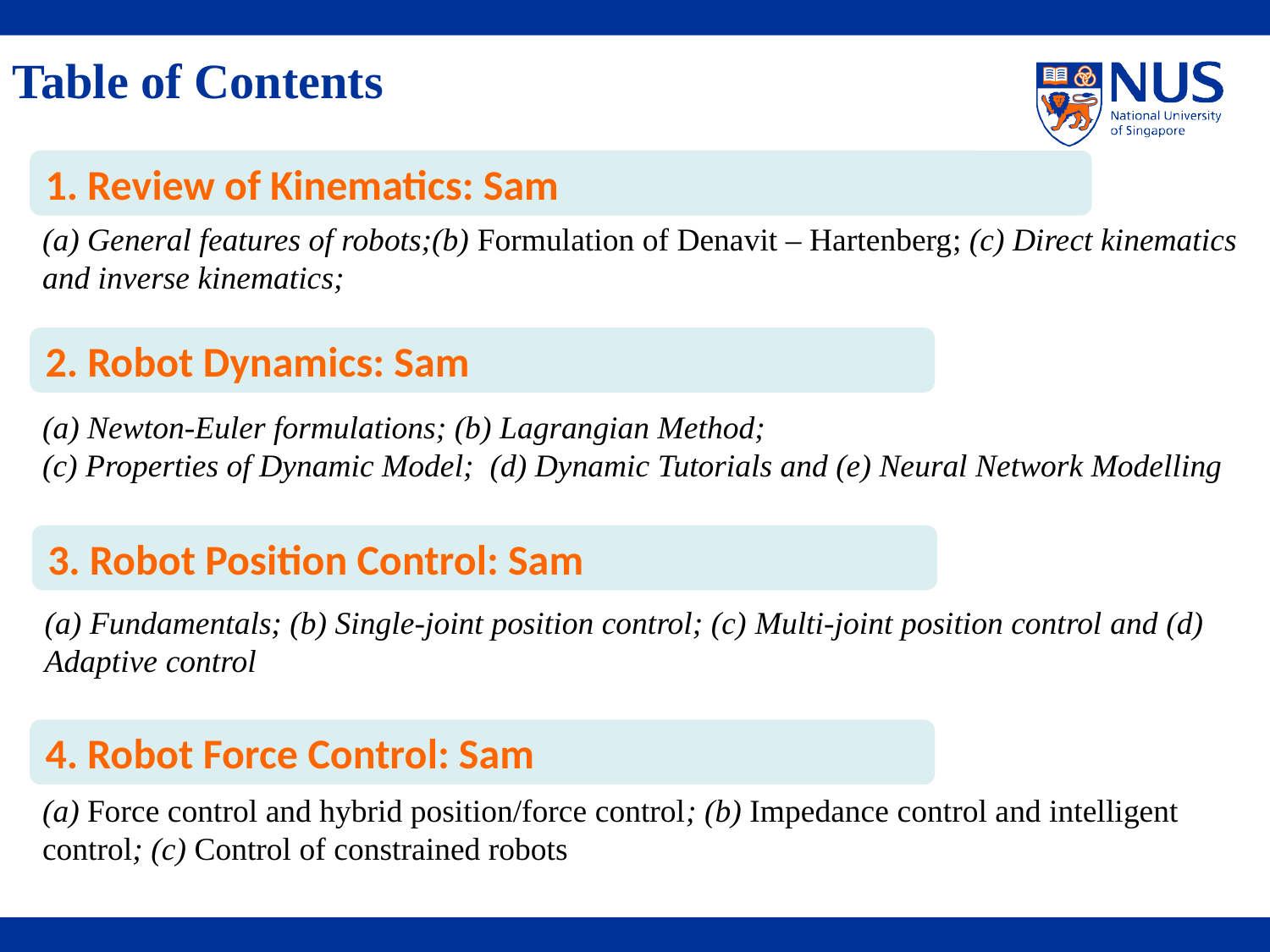

Table of Contents
1. Review of Kinematics: Sam
(a) General features of robots;(b) Formulation of Denavit – Hartenberg; (c) Direct kinematics and inverse kinematics;
2. Robot Dynamics: Sam
(a) Newton-Euler formulations; (b) Lagrangian Method;
(c) Properties of Dynamic Model;  (d) Dynamic Tutorials and (e) Neural Network Modelling
3. Robot Position Control: Sam
(a) Fundamentals; (b) Single-joint position control; (c) Multi-joint position control and (d) Adaptive control
4. Robot Force Control: Sam
(a) Force control and hybrid position/force control; (b) Impedance control and intelligent control; (c) Control of constrained robots